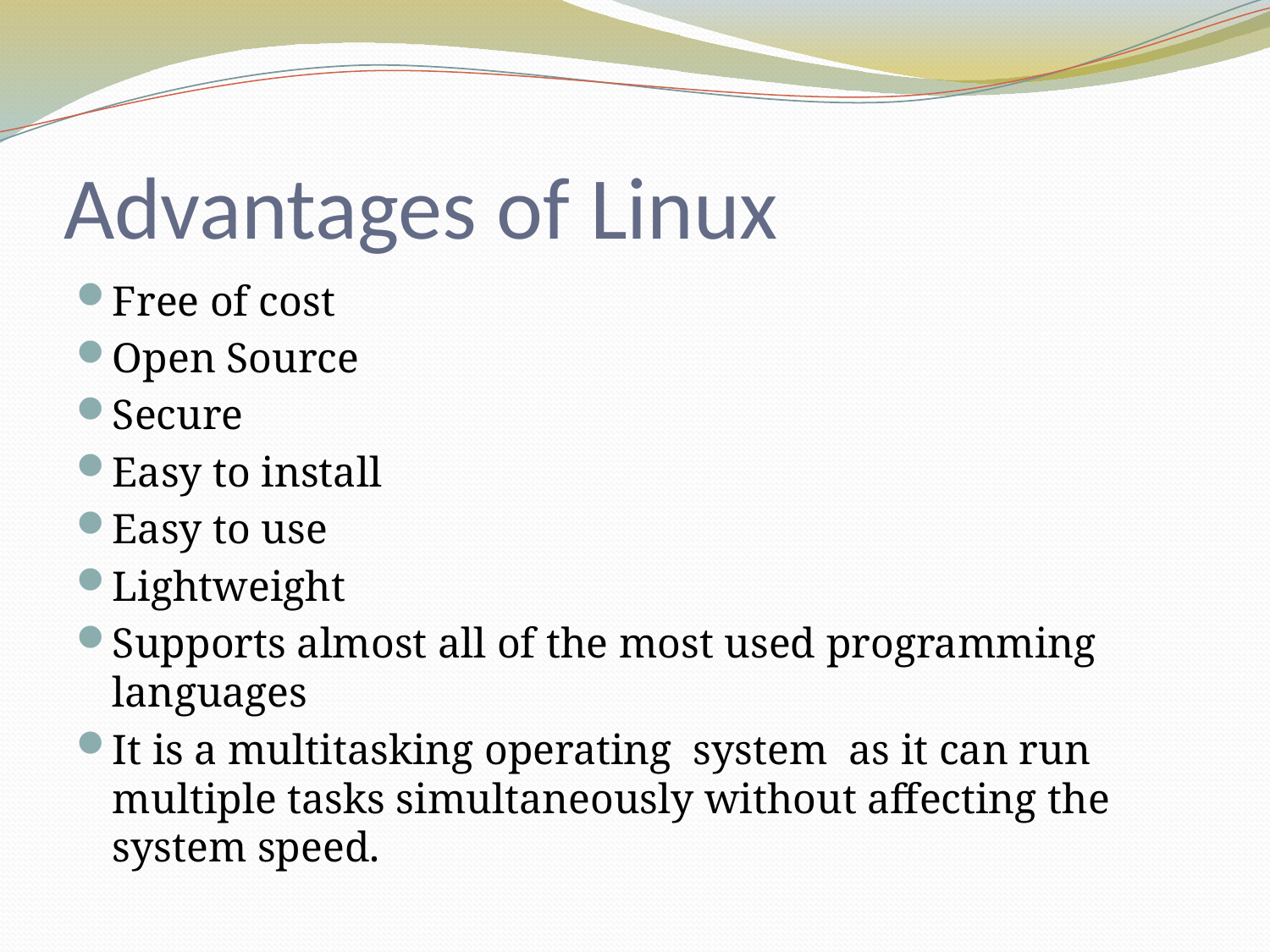

# Advantages of Linux
Free of cost
Open Source
Secure
Easy to install
Easy to use
Lightweight
Supports almost all of the most used programming languages
It is a multitasking operating  system  as it can run multiple tasks simultaneously without affecting the system speed.